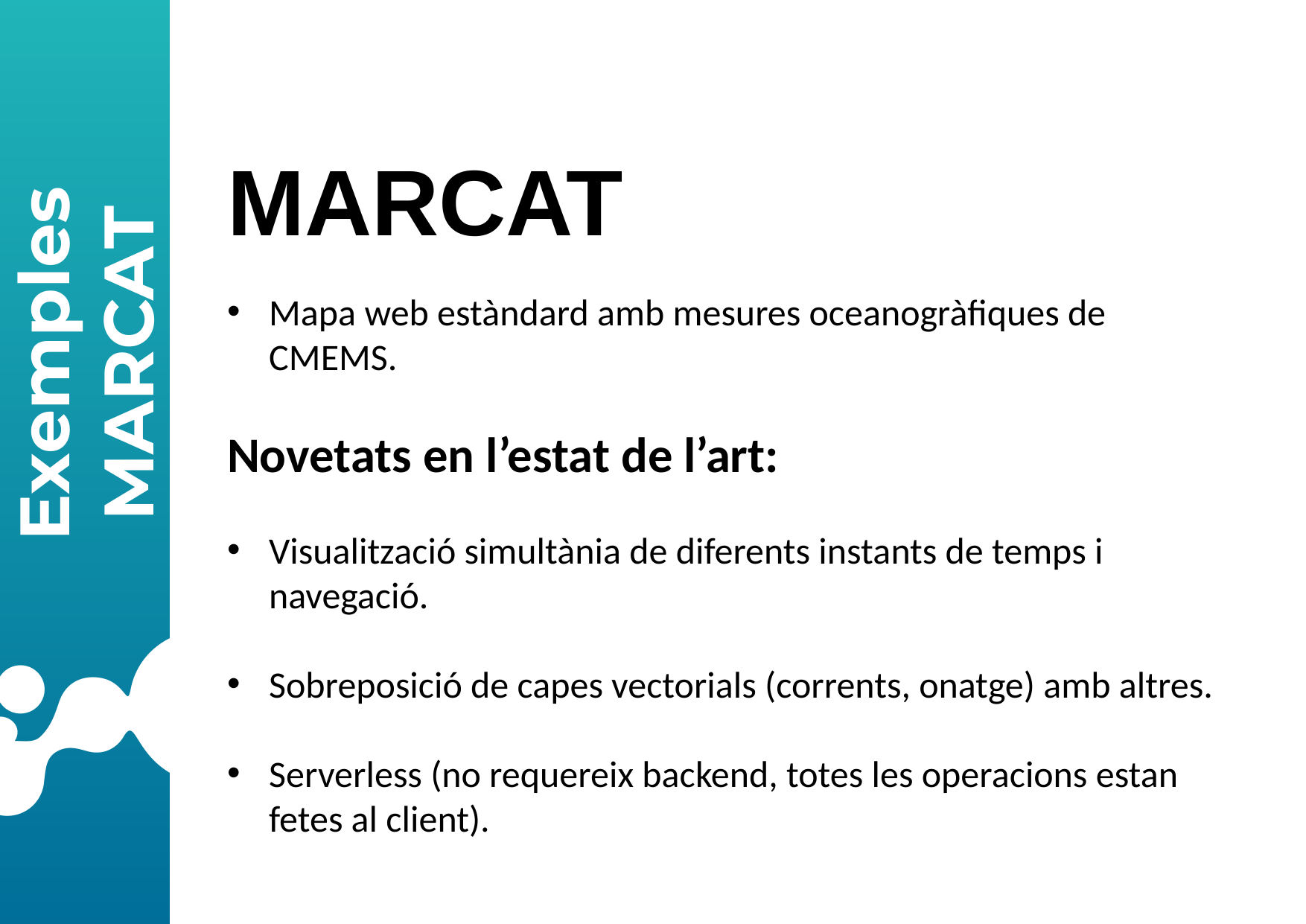

Exemples
MARCAT
# MARCAT
Mapa web estàndard amb mesures oceanogràfiques de CMEMS.

Novetats en l’estat de l’art:

Visualització simultània de diferents instants de temps i navegació.

Sobreposició de capes vectorials (corrents, onatge) amb altres.

Serverless (no requereix backend, totes les operacions estan fetes al client).